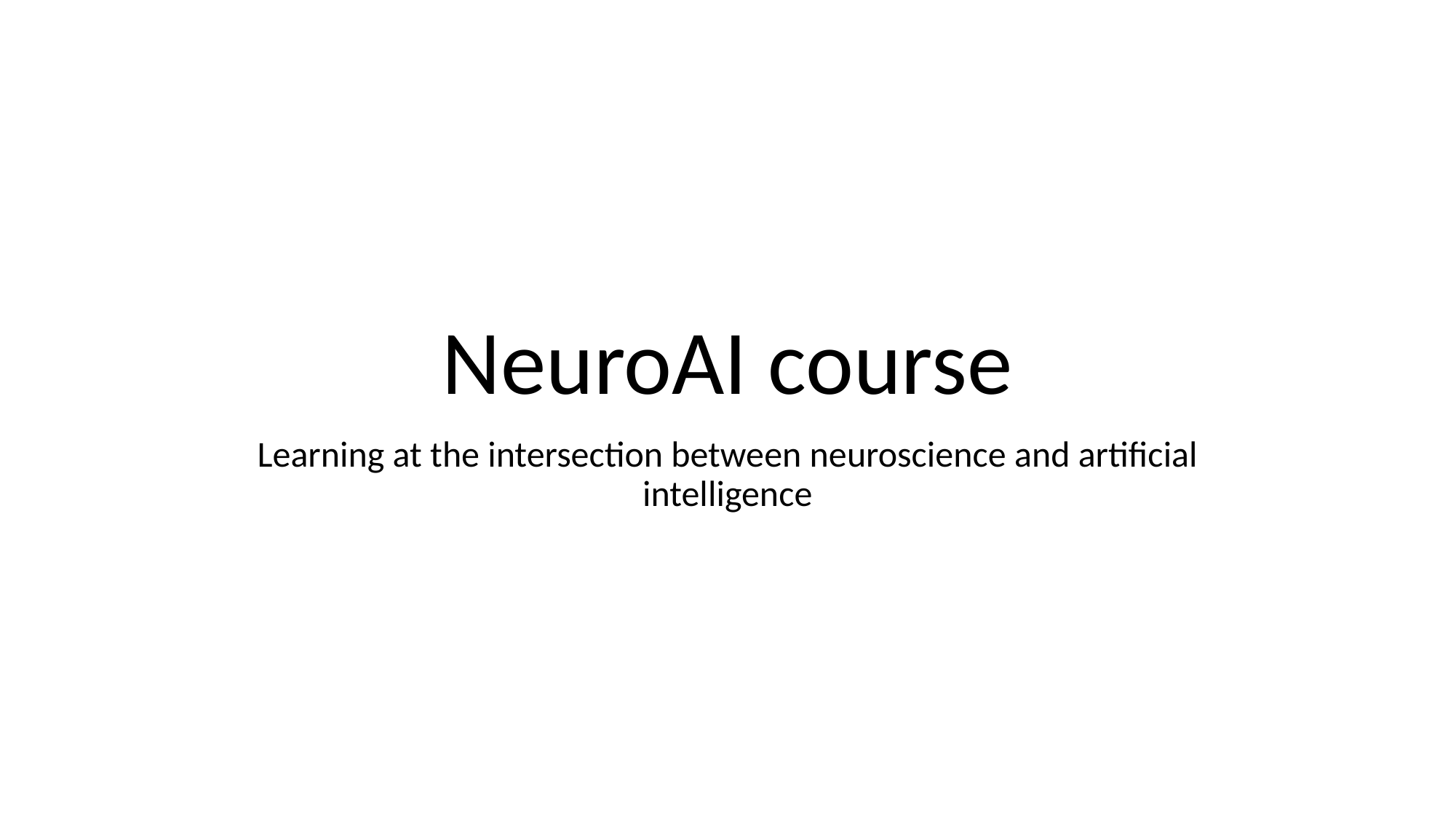

# NeuroAI course
Learning at the intersection between neuroscience and artificial intelligence